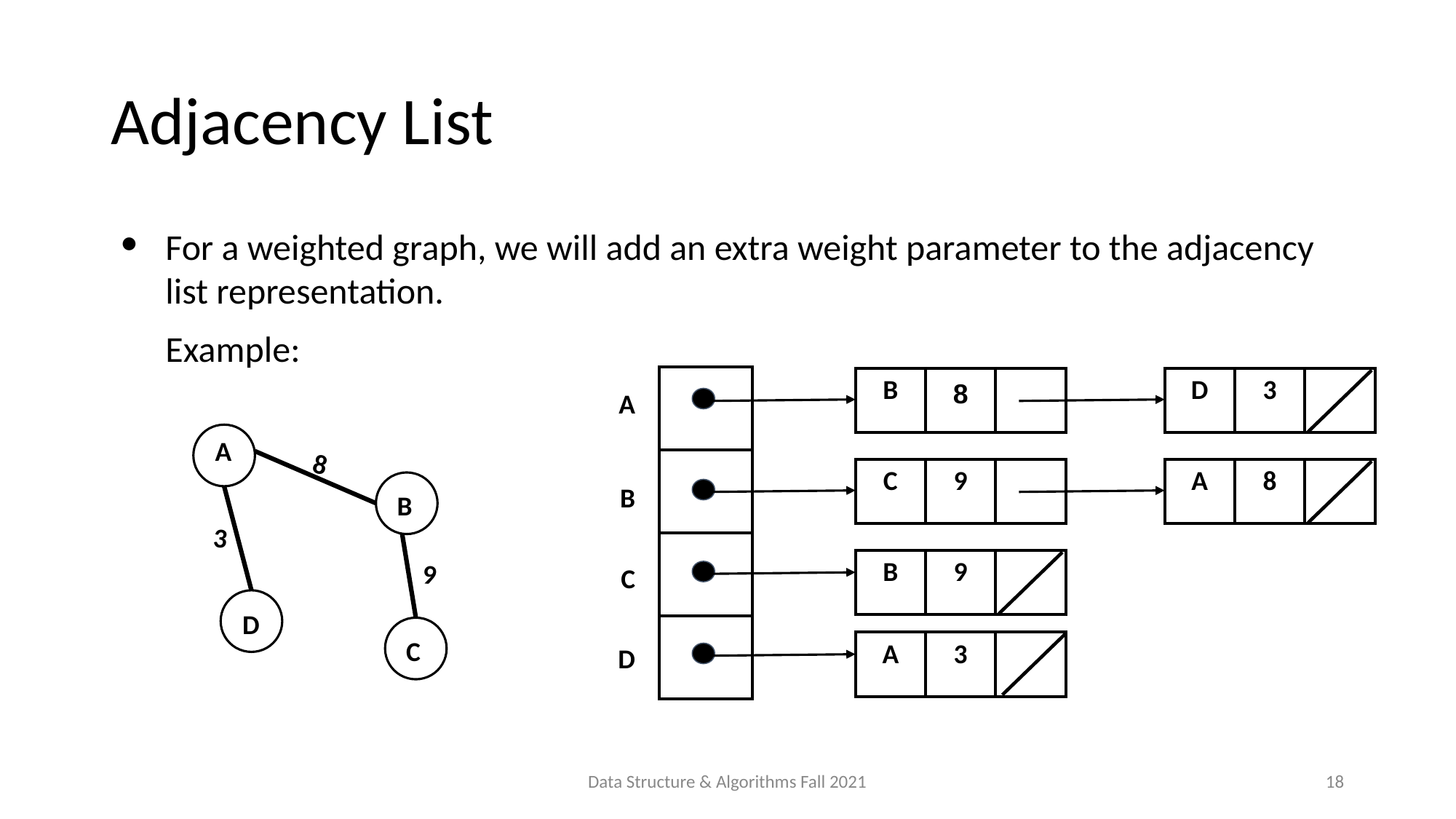

# Adjacency List
For a weighted graph, we will add an extra weight parameter to the adjacency list representation.
Example:
|  |
| --- |
|  |
|  |
|  |
| B | 8 |  |
| --- | --- | --- |
| D | 3 |  |
| --- | --- | --- |
A

A

8
| C | 9 |  |
| --- | --- | --- |
| A | 8 |  |
| --- | --- | --- |
B

B

3
9
C
| B | 9 |  |
| --- | --- | --- |

D
C

C
D
| A | 3 |  |
| --- | --- | --- |

Data Structure & Algorithms Fall 2021
18